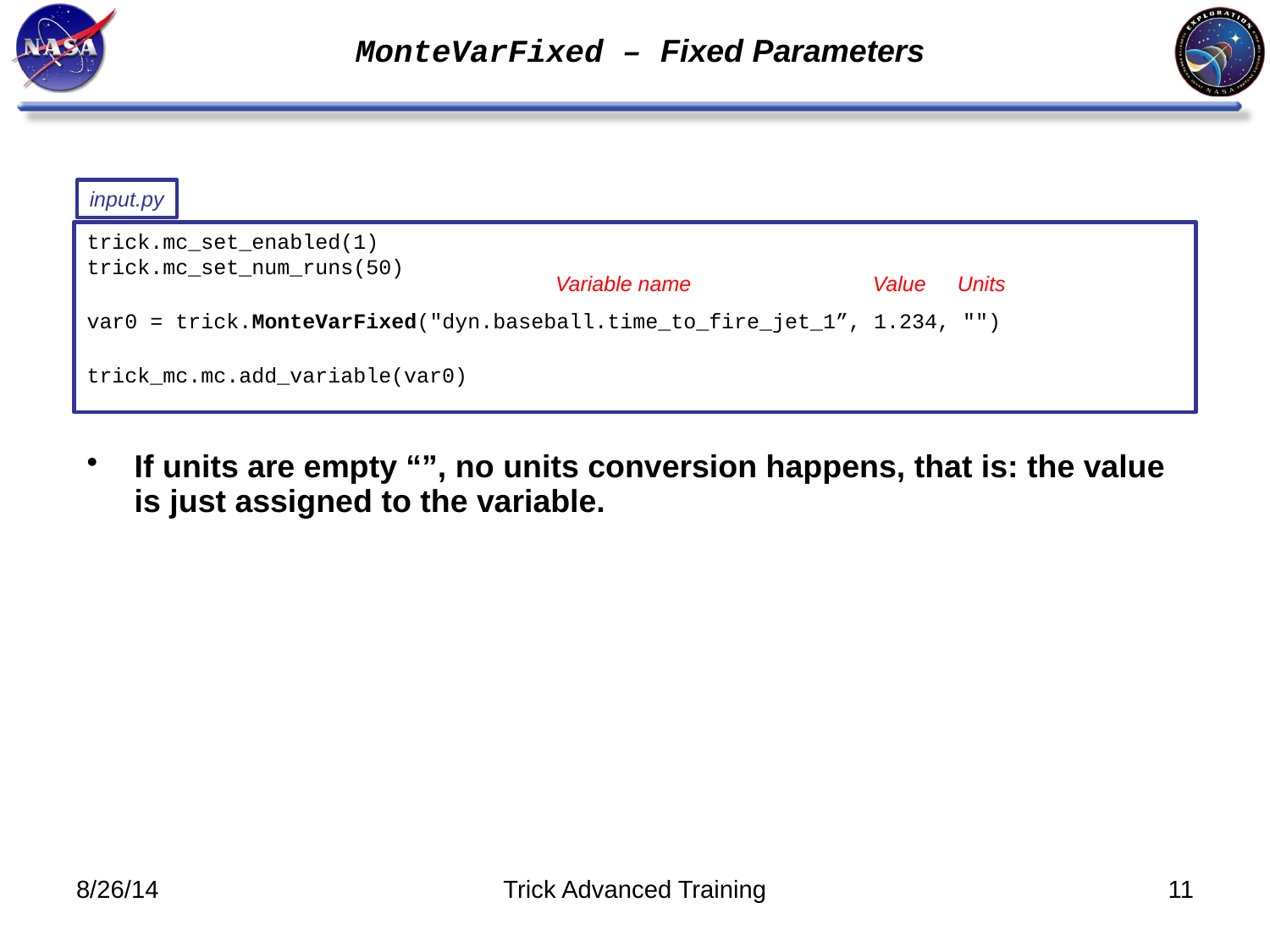

# MonteVarFixed – Fixed Parameters
input.py
trick.mc_set_enabled(1)
trick.mc_set_num_runs(50)

var0 = trick.MonteVarFixed("dyn.baseball.time_to_fire_jet_1”, 1.234, "")

trick_mc.mc.add_variable(var0)
Variable name
Value
Units
If units are empty “”, no units conversion happens, that is: the value is just assigned to the variable.
8/26/14
Trick Advanced Training
11